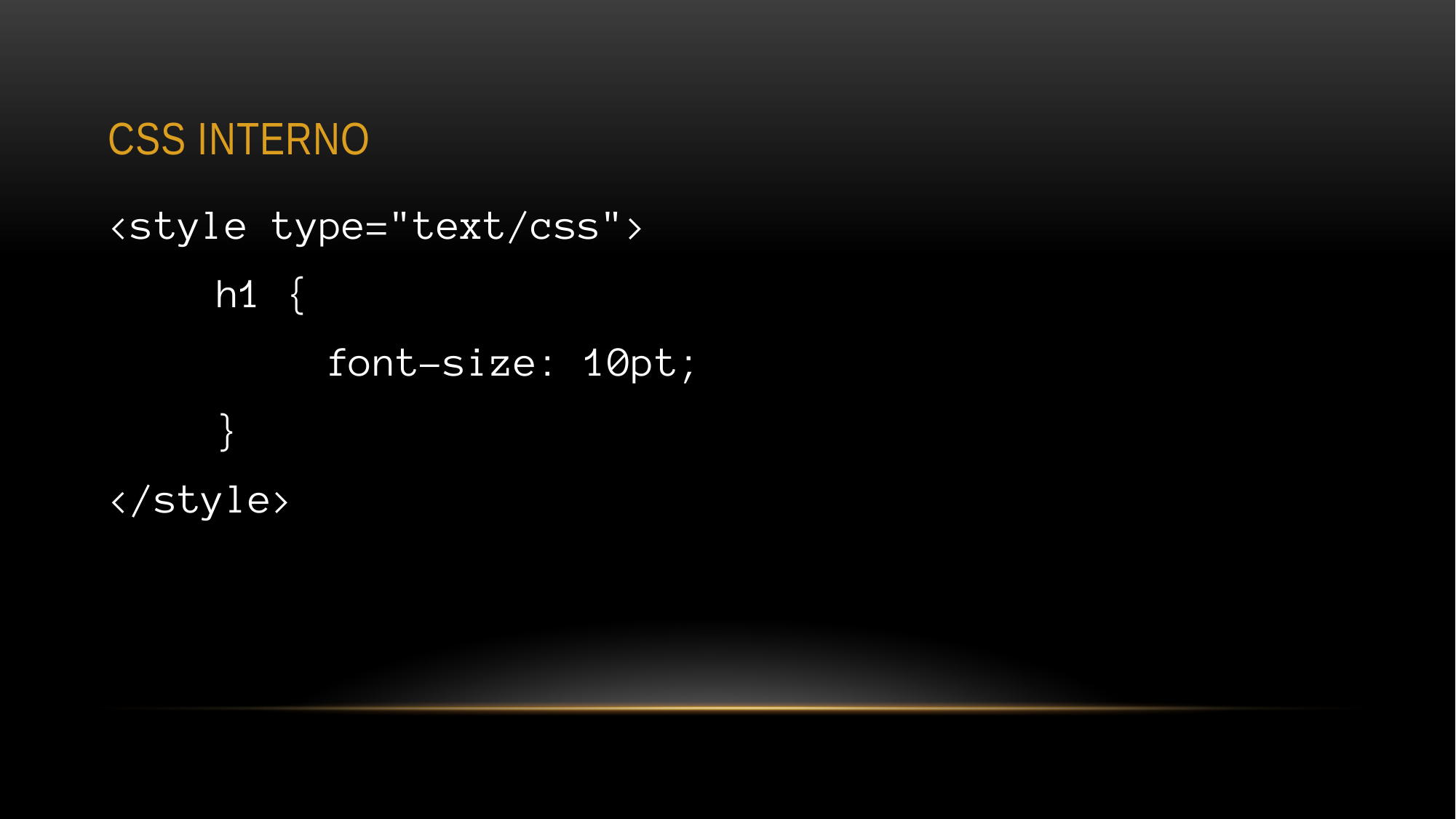

# CSS INTERNO
<style type="text/css">
	h1 {
		font-size: 10pt;
	}
</style>